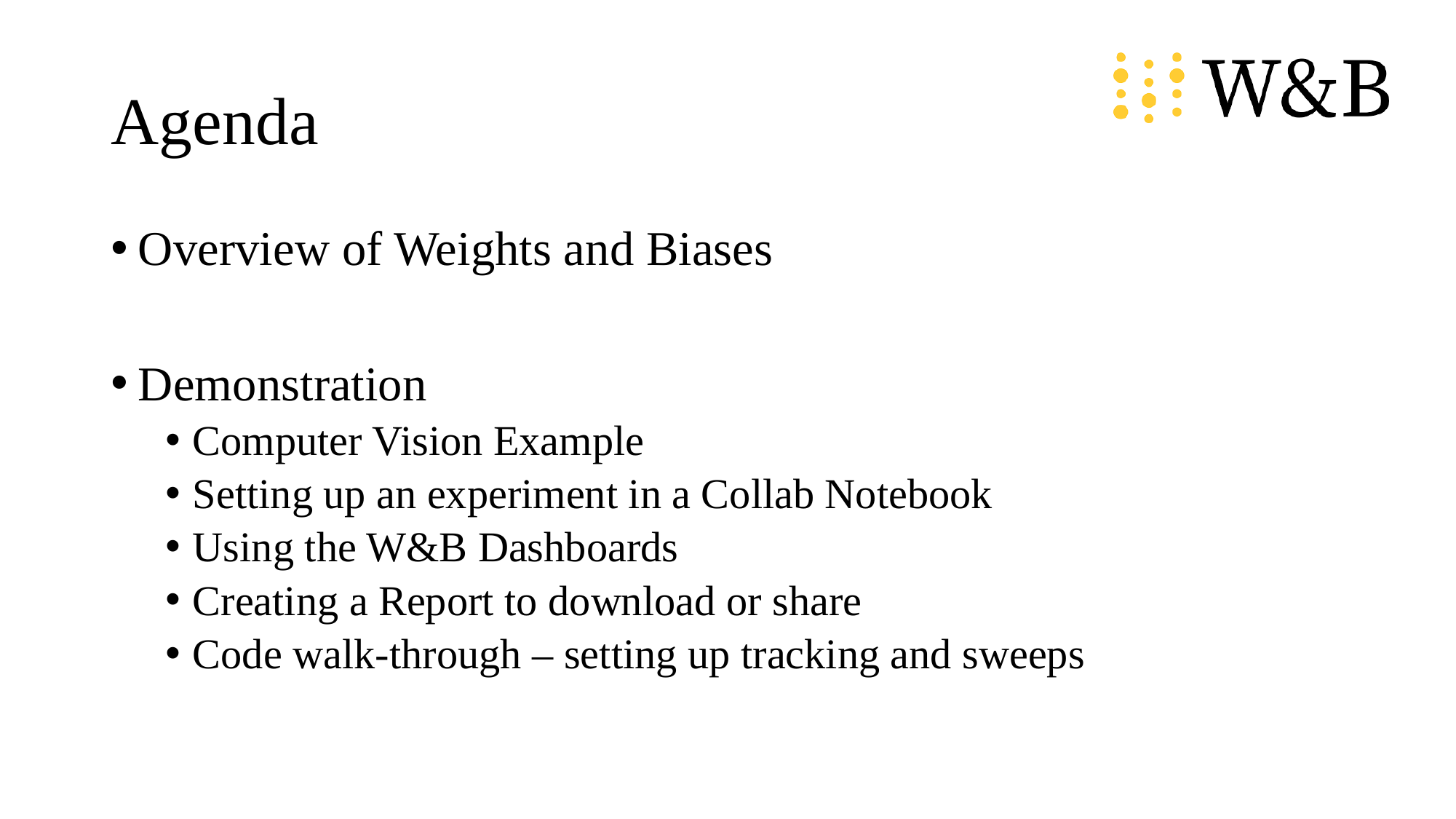

# Agenda
Overview of Weights and Biases

Demonstration
Computer Vision Example
Setting up an experiment in a Collab Notebook
Using the W&B Dashboards
Creating a Report to download or share
Code walk-through – setting up tracking and sweeps